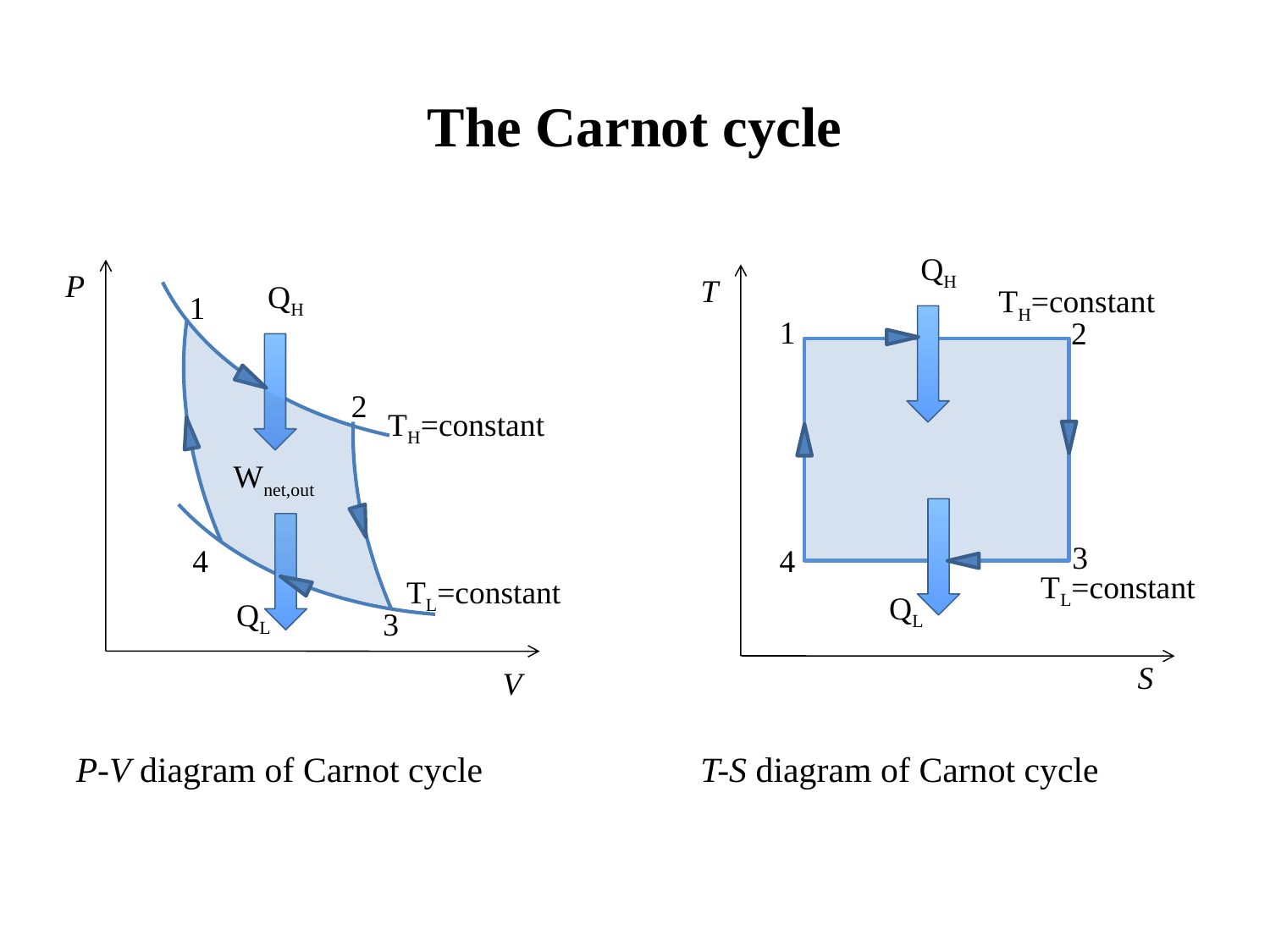

P
QH
1

2
TH=constant

Wnet,out

4
TL=constant

QL
3
V

The Carnot cycle
QH
T
TH=constant

1
2

3
4

TL=constant
QL
S
P-V diagram of Carnot cycle
T-S diagram of Carnot cycle